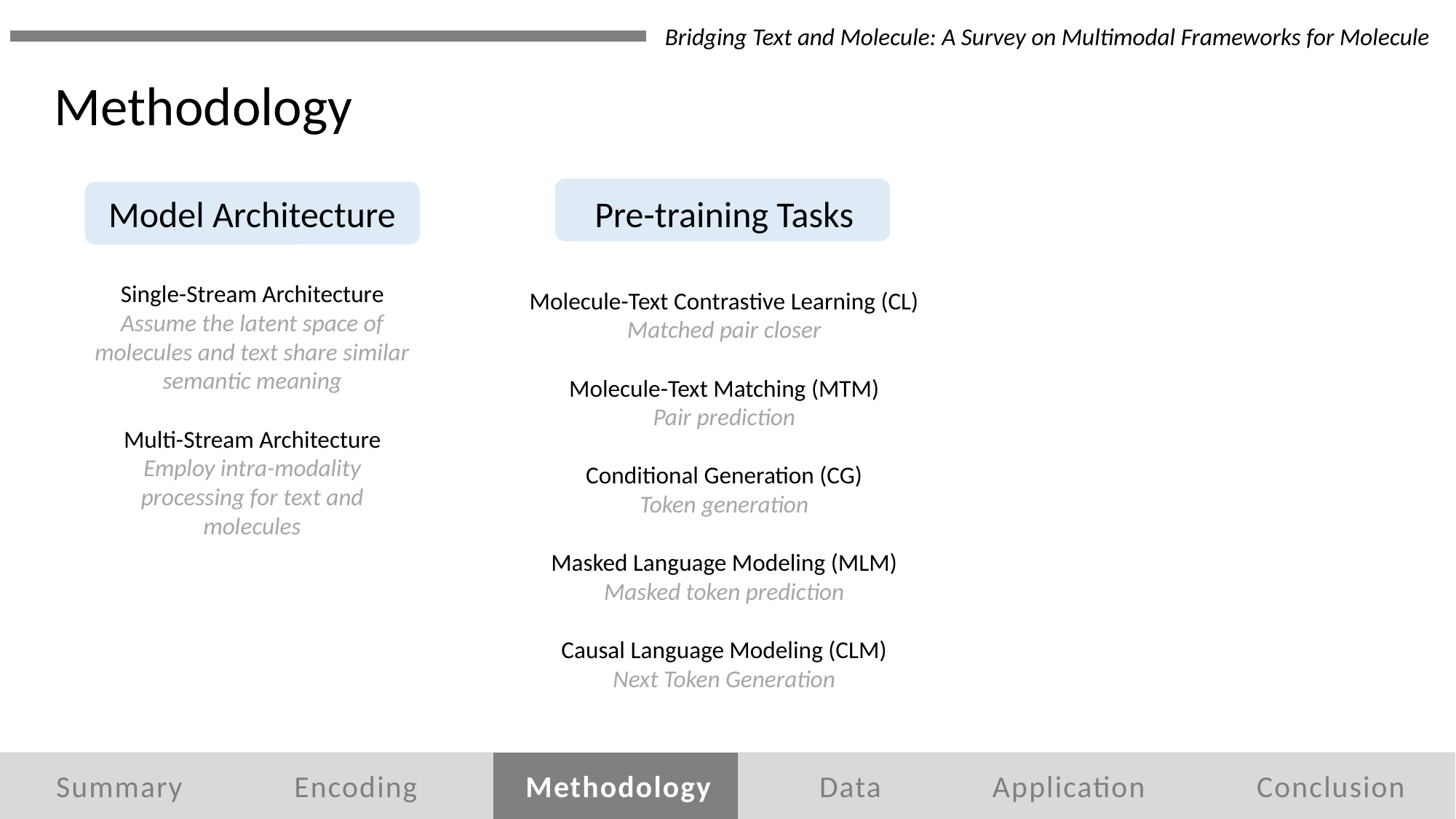

Bridging Text and Molecule: A Survey on Multimodal Frameworks for Molecule

Methodology

Model Architecture
Single-Stream Architecture
Assume the latent space of molecules and text share similar semantic meaning

Multi-Stream Architecture
Employ intra-modality processing for text and molecules
Pre-training Tasks
Molecule-Text Contrastive Learning (CL)
Matched pair closer

Molecule-Text Matching (MTM)
Pair prediction

Conditional Generation (CG)
Token generation

Masked Language Modeling (MLM)
Masked token prediction

Causal Language Modeling (CLM)
Next Token Generation

Summary
Encoding
Methodology
Data
Application
Conclusion